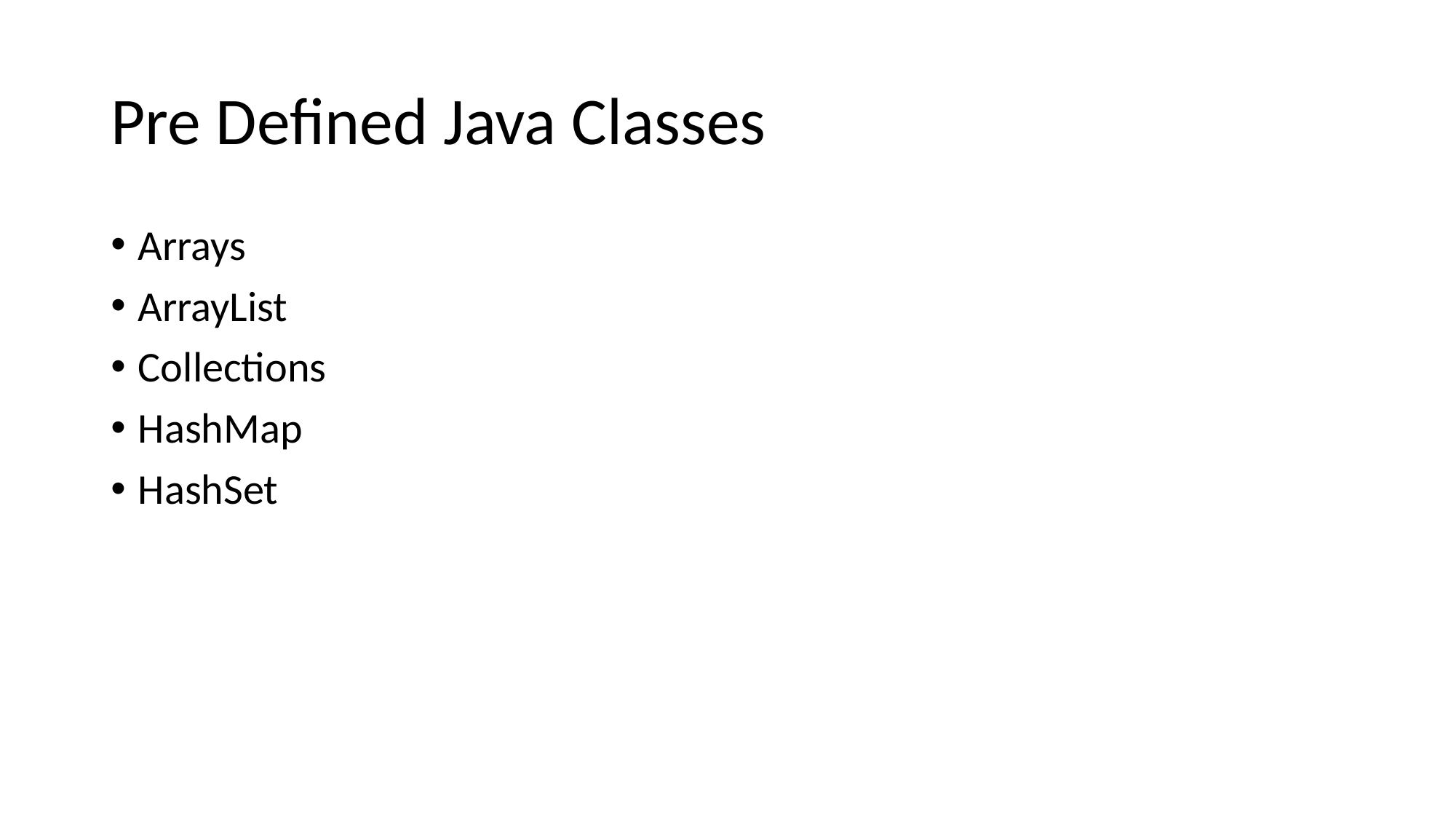

# Pre Defined Java Classes
Arrays
ArrayList
Collections
HashMap
HashSet